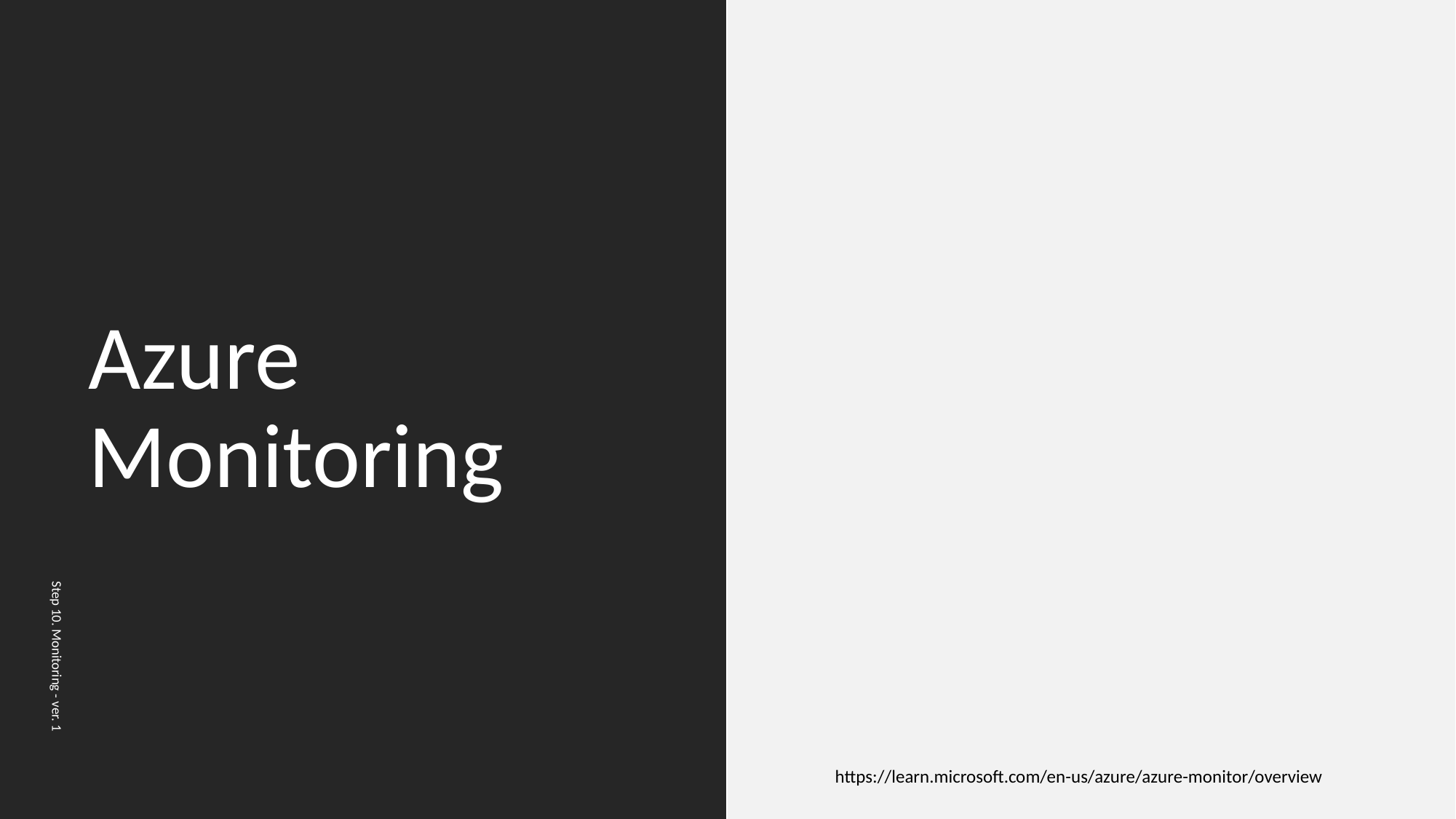

# Azure Monitoring
Step 10. Monitoring - ver. 1
https://learn.microsoft.com/en-us/azure/azure-monitor/overview